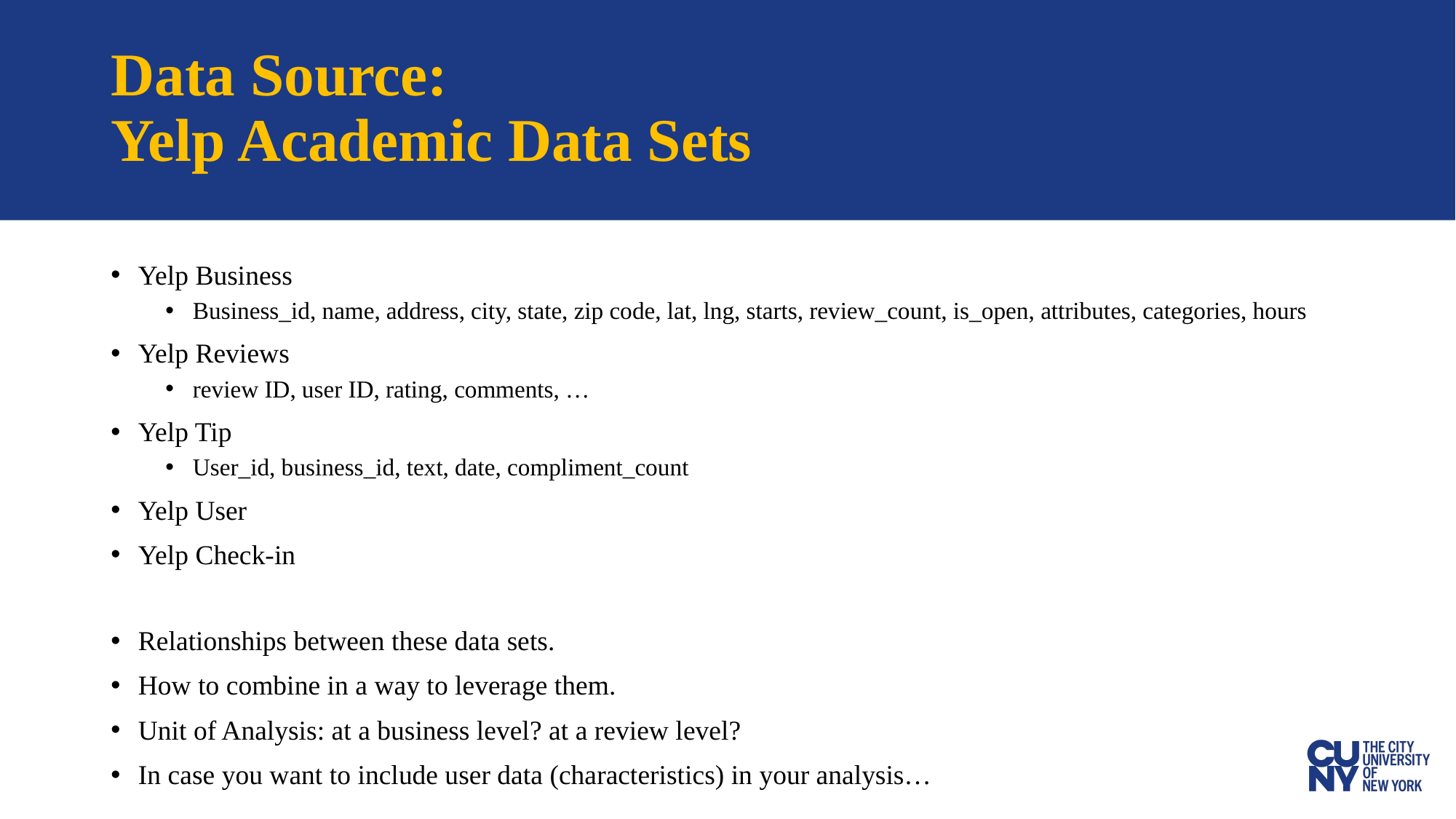

# Data Source: Yelp Academic Data Sets
Yelp Business
Business_id, name, address, city, state, zip code, lat, lng, starts, review_count, is_open, attributes, categories, hours
Yelp Reviews
review ID, user ID, rating, comments, …
Yelp Tip
User_id, business_id, text, date, compliment_count
Yelp User
Yelp Check-in

Relationships between these data sets.
How to combine in a way to leverage them.
Unit of Analysis: at a business level? at a review level?
In case you want to include user data (characteristics) in your analysis…